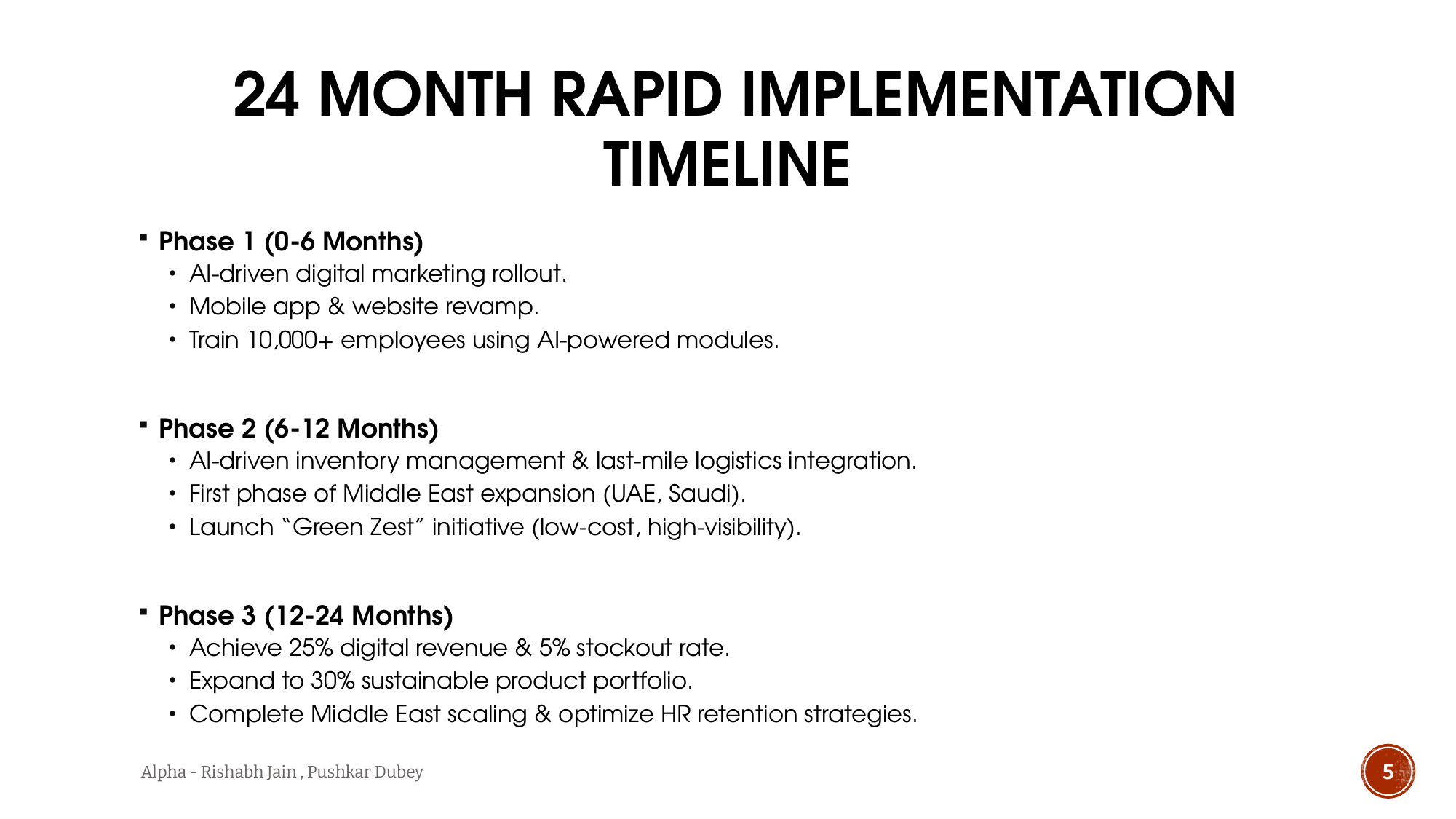

# 24 Month Rapid Implementation Timeline
Phase 1 (0-6 Months)
AI-driven digital marketing rollout.
Mobile app & website revamp.
Train 10,000+ employees using AI-powered modules.

Phase 2 (6-12 Months)
AI-driven inventory management & last-mile logistics integration.
First phase of Middle East expansion (UAE, Saudi).
Launch “Green Zest” initiative (low-cost, high-visibility).

Phase 3 (12-24 Months)
Achieve 25% digital revenue & 5% stockout rate.
Expand to 30% sustainable product portfolio.
Complete Middle East scaling & optimize HR retention strategies.
Alpha - Rishabh Jain , Pushkar Dubey
5